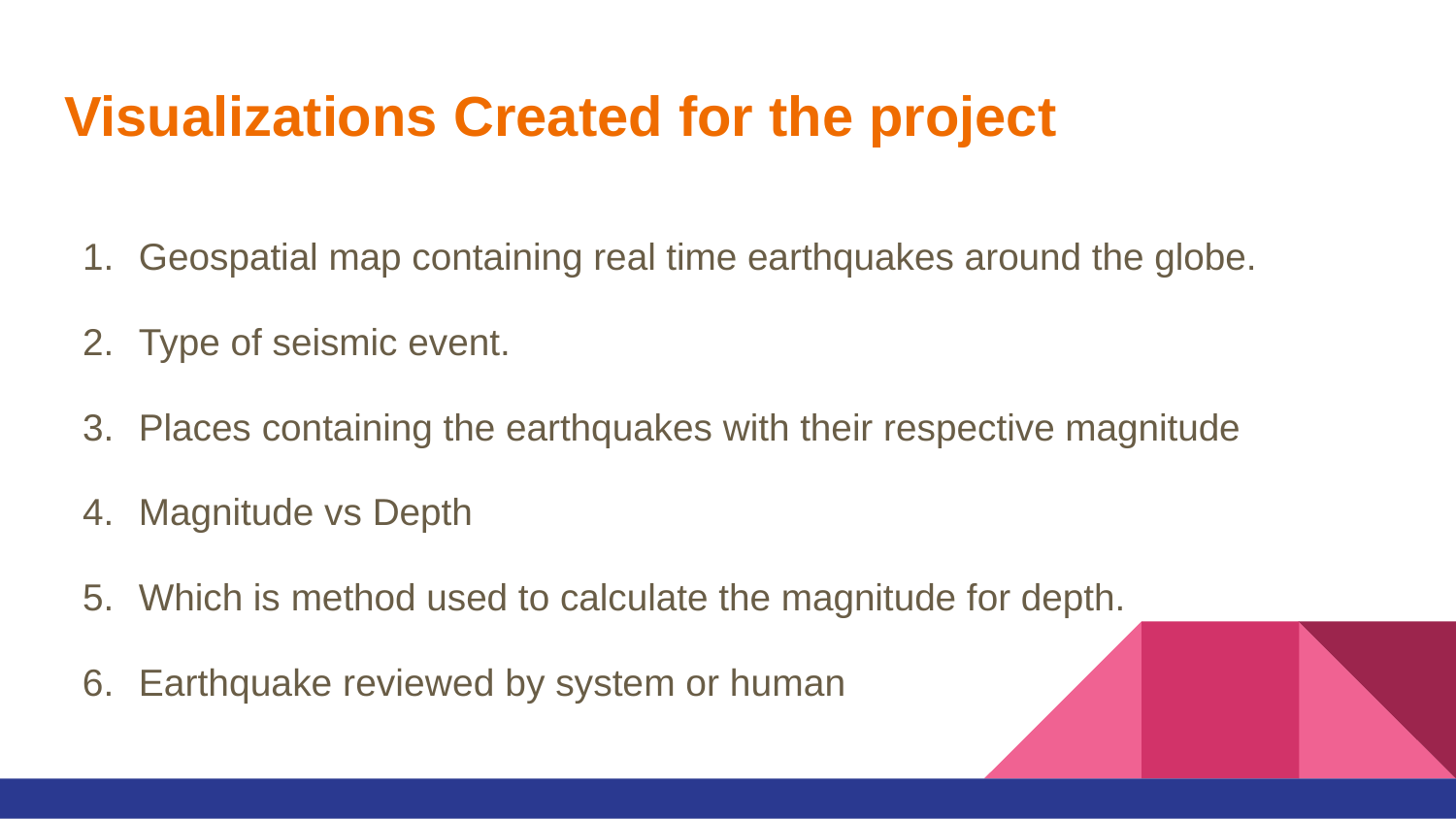

# Visualizations Created for the project
Geospatial map containing real time earthquakes around the globe.
Type of seismic event.
Places containing the earthquakes with their respective magnitude
Magnitude vs Depth
Which is method used to calculate the magnitude for depth.
Earthquake reviewed by system or human